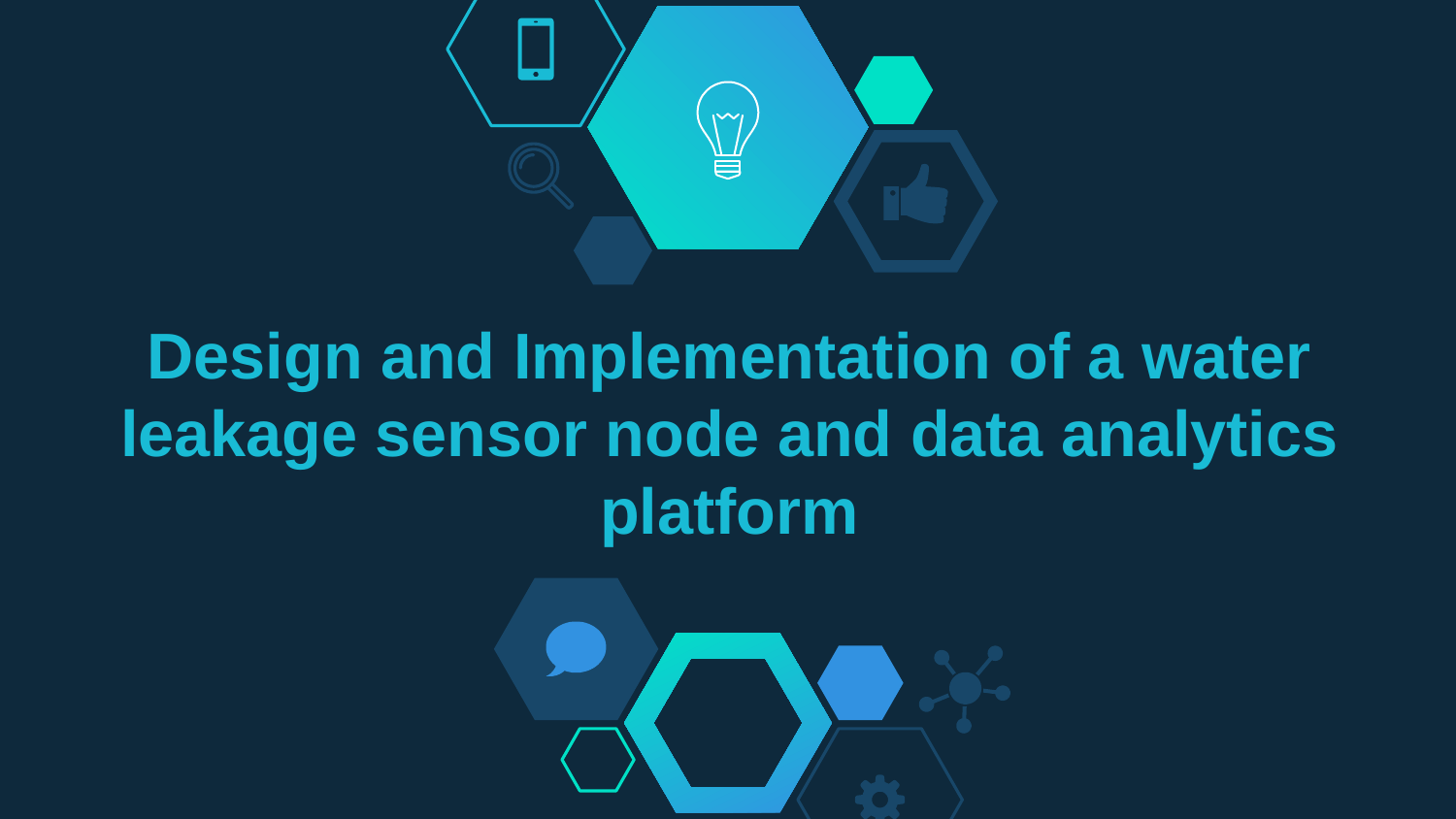

# Design and Implementation of a water leakage sensor node and data analytics platform